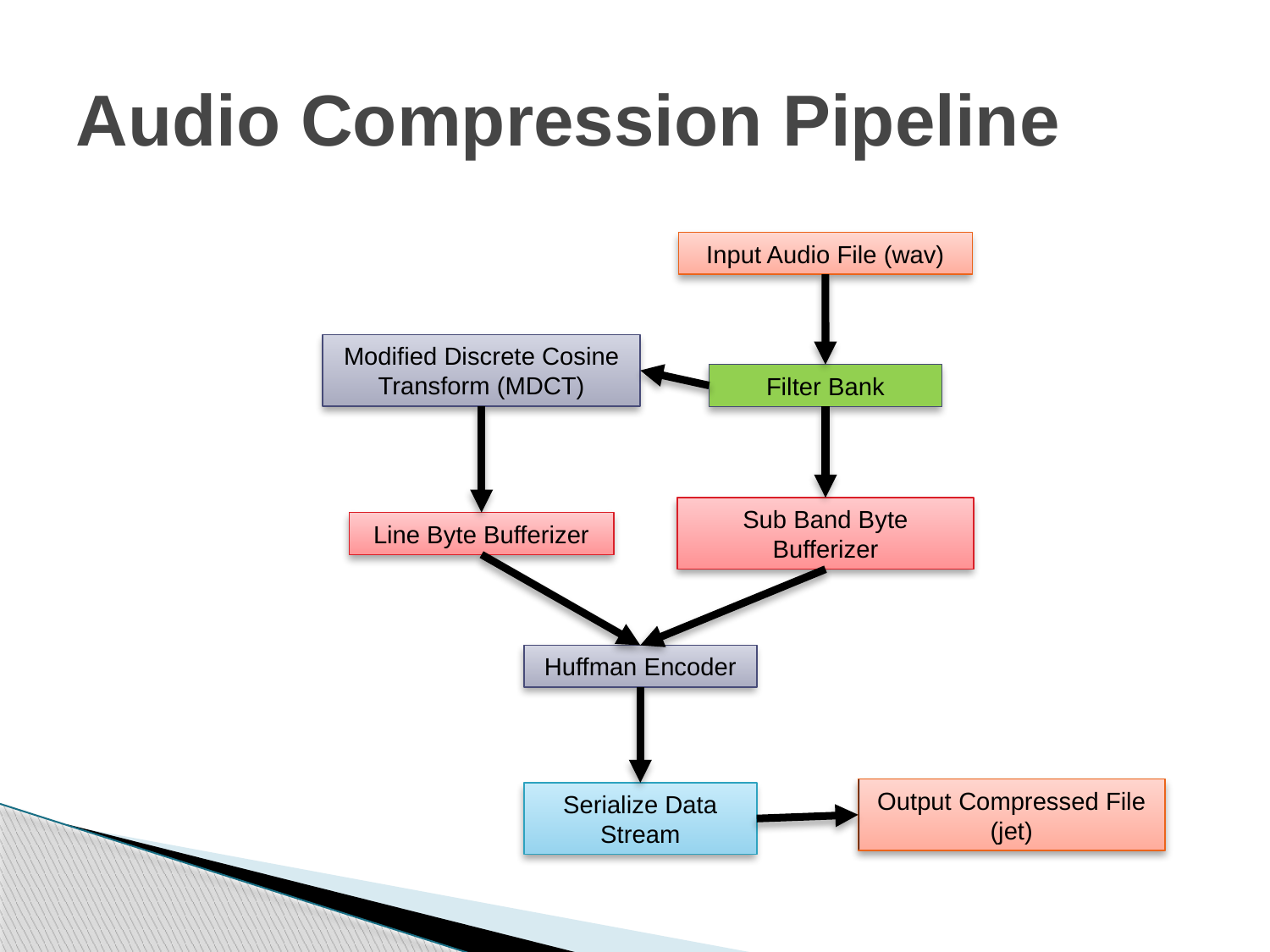

# Audio Compression Pipeline
Input Audio File (wav)
Modified Discrete Cosine Transform (MDCT)
Filter Bank
Sub Band Byte Bufferizer
Line Byte Bufferizer
Huffman Encoder
Output Compressed File (jet)
Serialize Data Stream